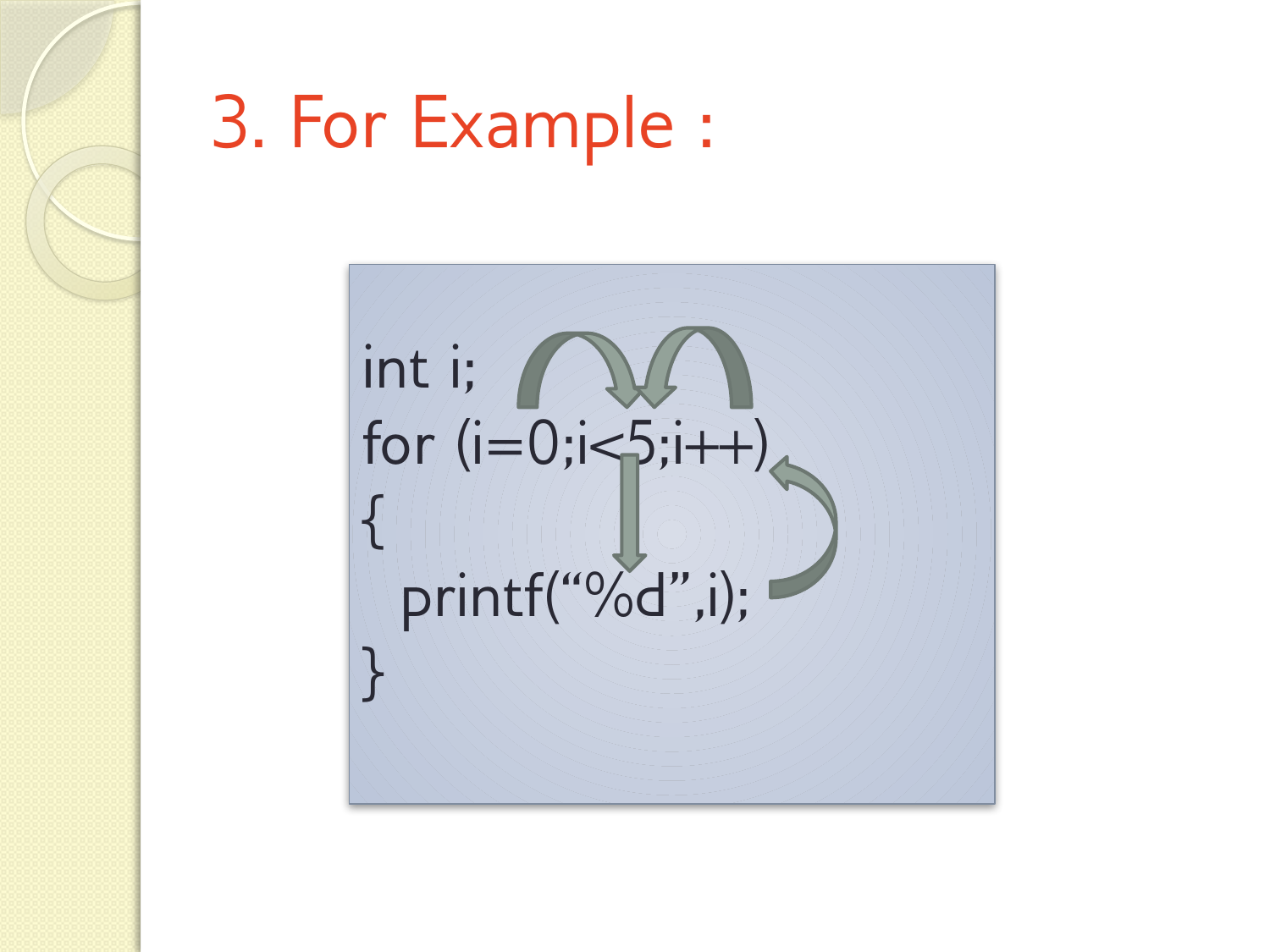

# 3. For Example :

int i;
for (i=0;i<5;i++)
{
  printf(“%d”,i);
}